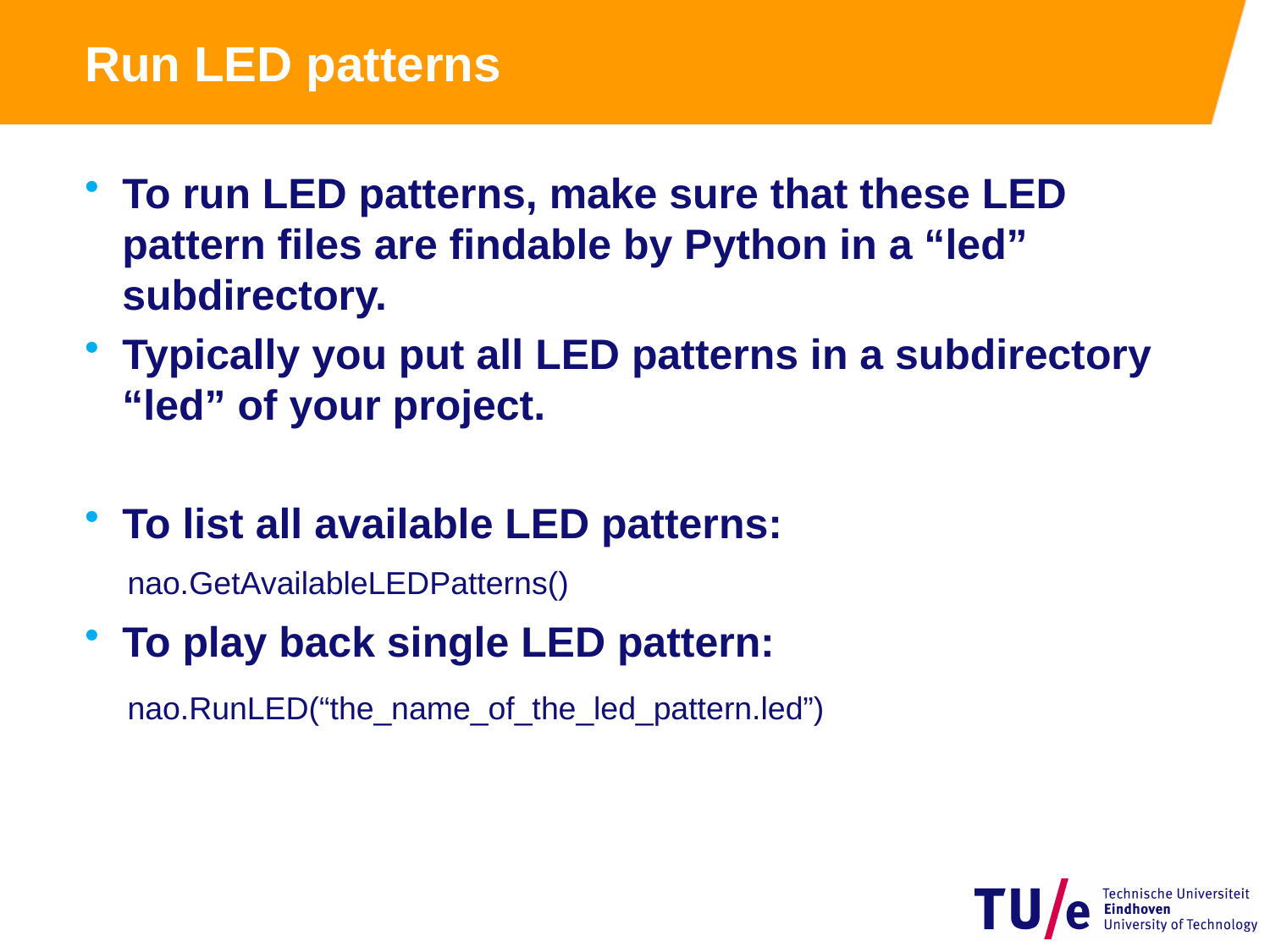

# Run LED patterns
To run LED patterns, make sure that these LED pattern files are findable by Python in a “led” subdirectory.
Typically you put all LED patterns in a subdirectory “led” of your project.

To list all available LED patterns:

To play back single LED pattern:
nao.GetAvailableLEDPatterns()
nao.RunLED(“the_name_of_the_led_pattern.led”)